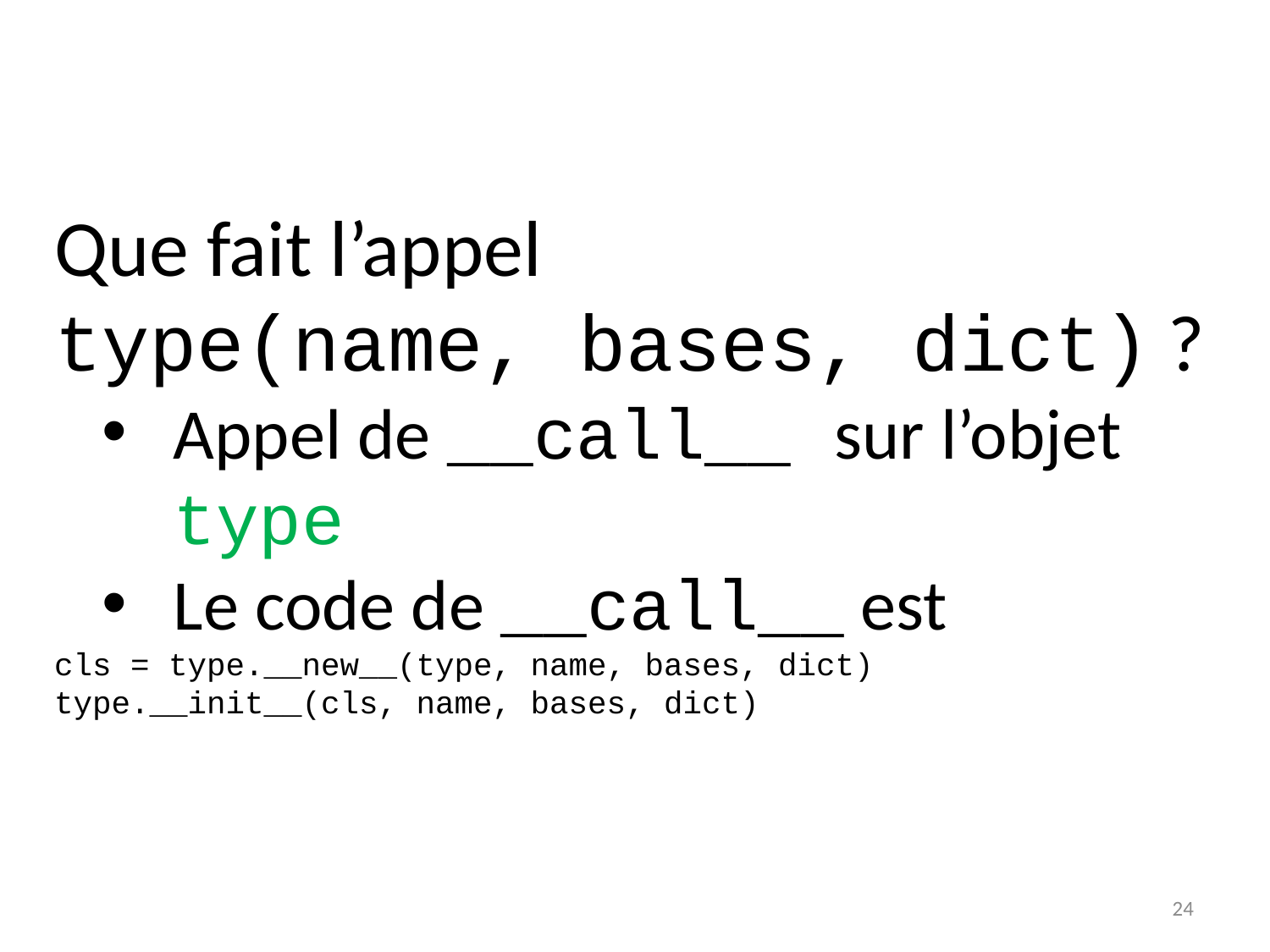

Que fait l’appel
type(name, bases, dict) ?
Appel de __call__ sur l’objet type
Le code de __call__ est
cls = type.__new__(type, name, bases, dict)
type.__init__(cls, name, bases, dict)
24